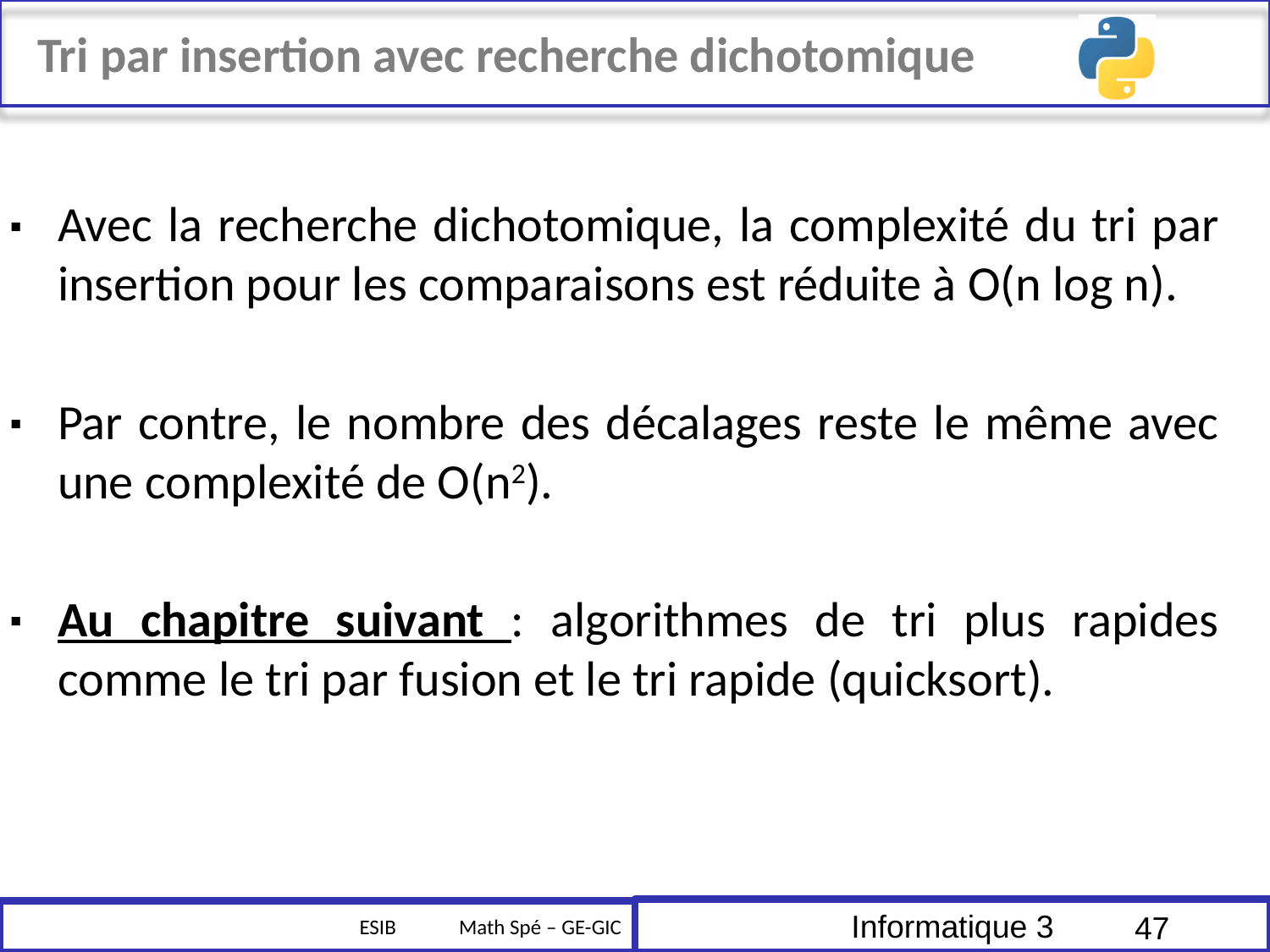

# Tri par insertion avec recherche dichotomique
Avec la recherche dichotomique, la complexité du tri par insertion pour les comparaisons est réduite à O(n log n).

Par contre, le nombre des décalages reste le même avec une complexité de O(n2).

Au chapitre suivant : algorithmes de tri plus rapides comme le tri par fusion et le tri rapide (quicksort).

47